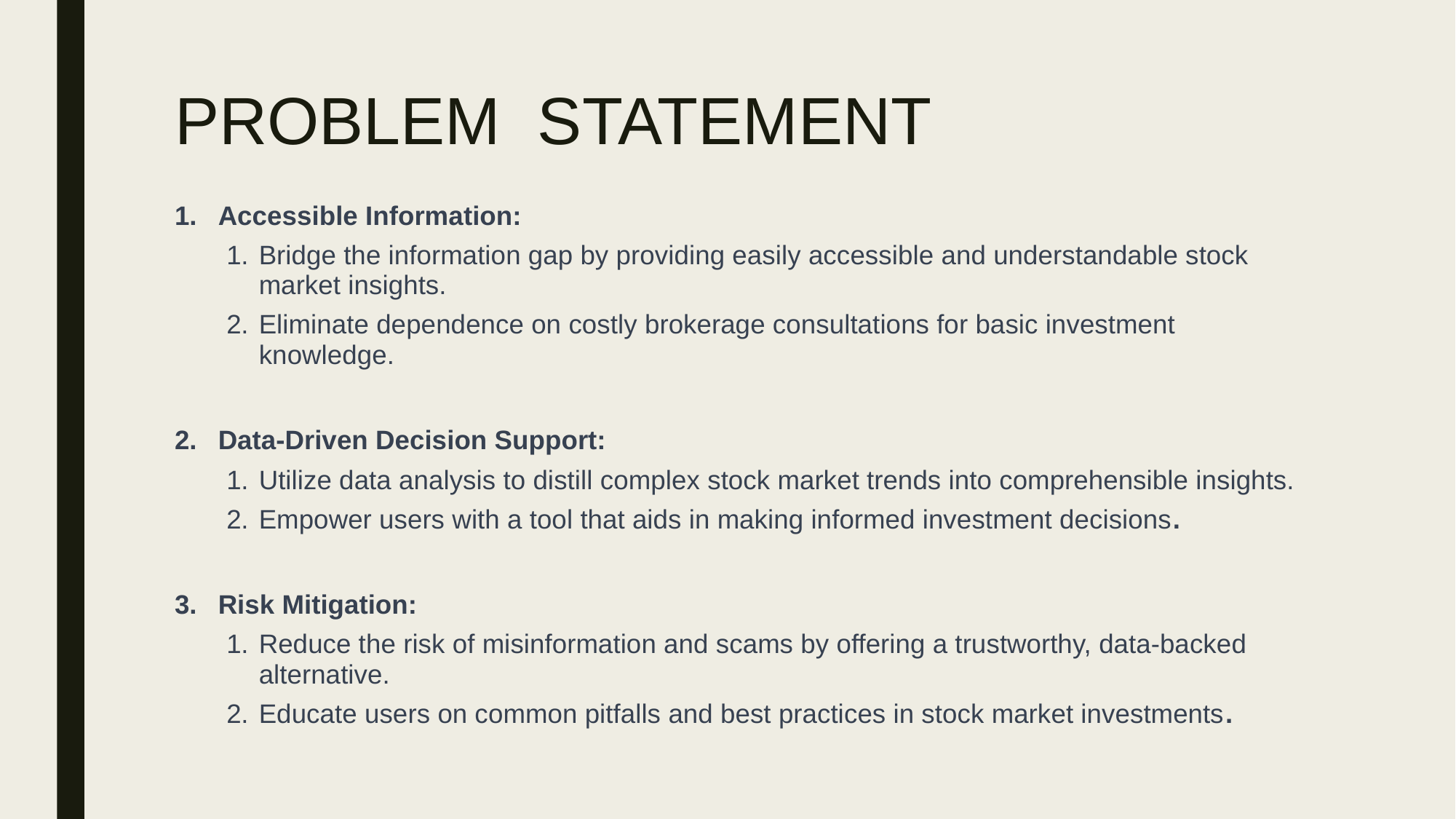

# PROBLEM  STATEMENT
Accessible Information:
Bridge the information gap by providing easily accessible and understandable stock market insights.
Eliminate dependence on costly brokerage consultations for basic investment knowledge.

Data-Driven Decision Support:
Utilize data analysis to distill complex stock market trends into comprehensible insights.
Empower users with a tool that aids in making informed investment decisions.

Risk Mitigation:
Reduce the risk of misinformation and scams by offering a trustworthy, data-backed alternative.
Educate users on common pitfalls and best practices in stock market investments.